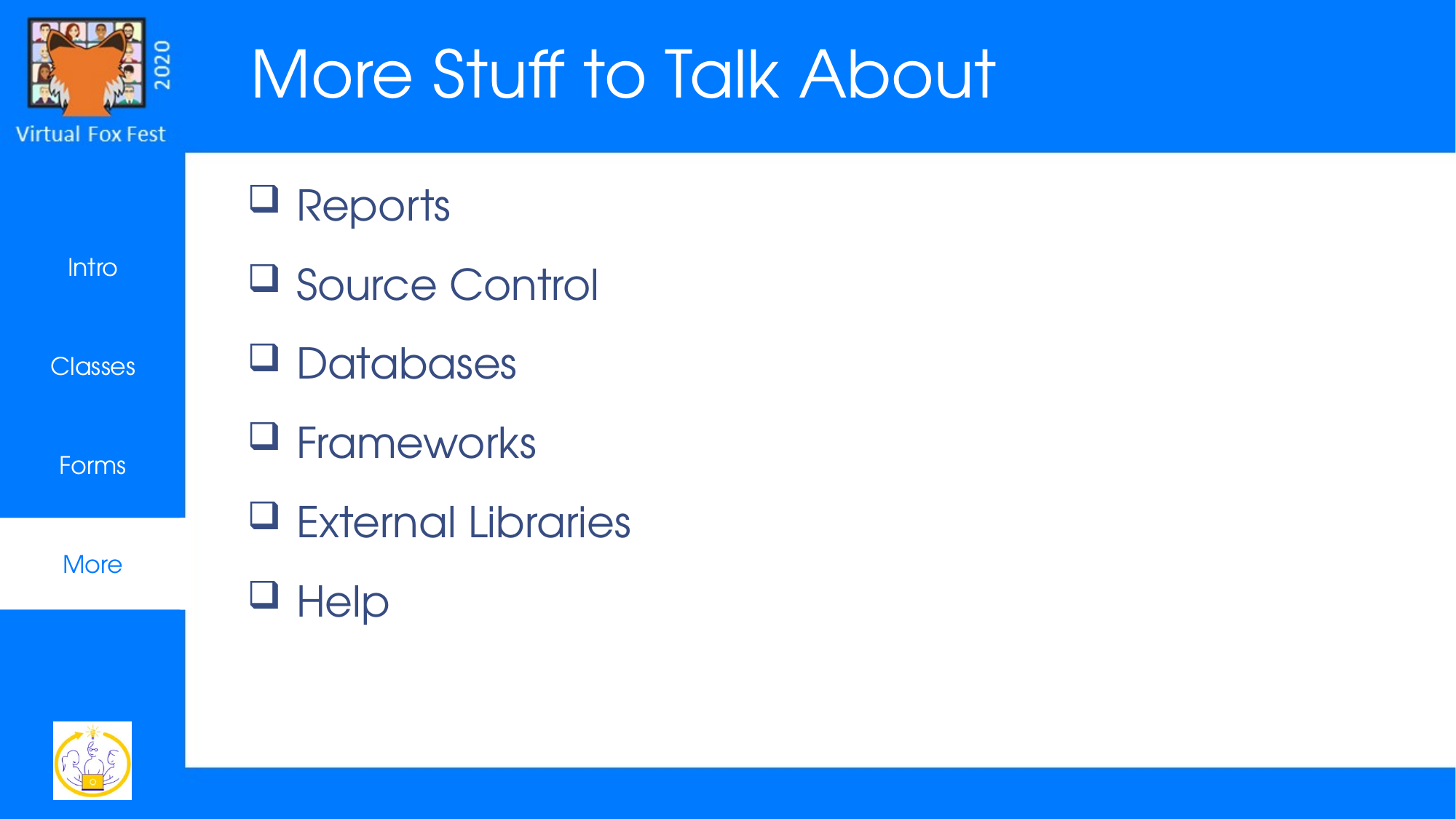

# More Stuff to Talk About
Reports
Source Control
Databases
Frameworks
External Libraries
Help